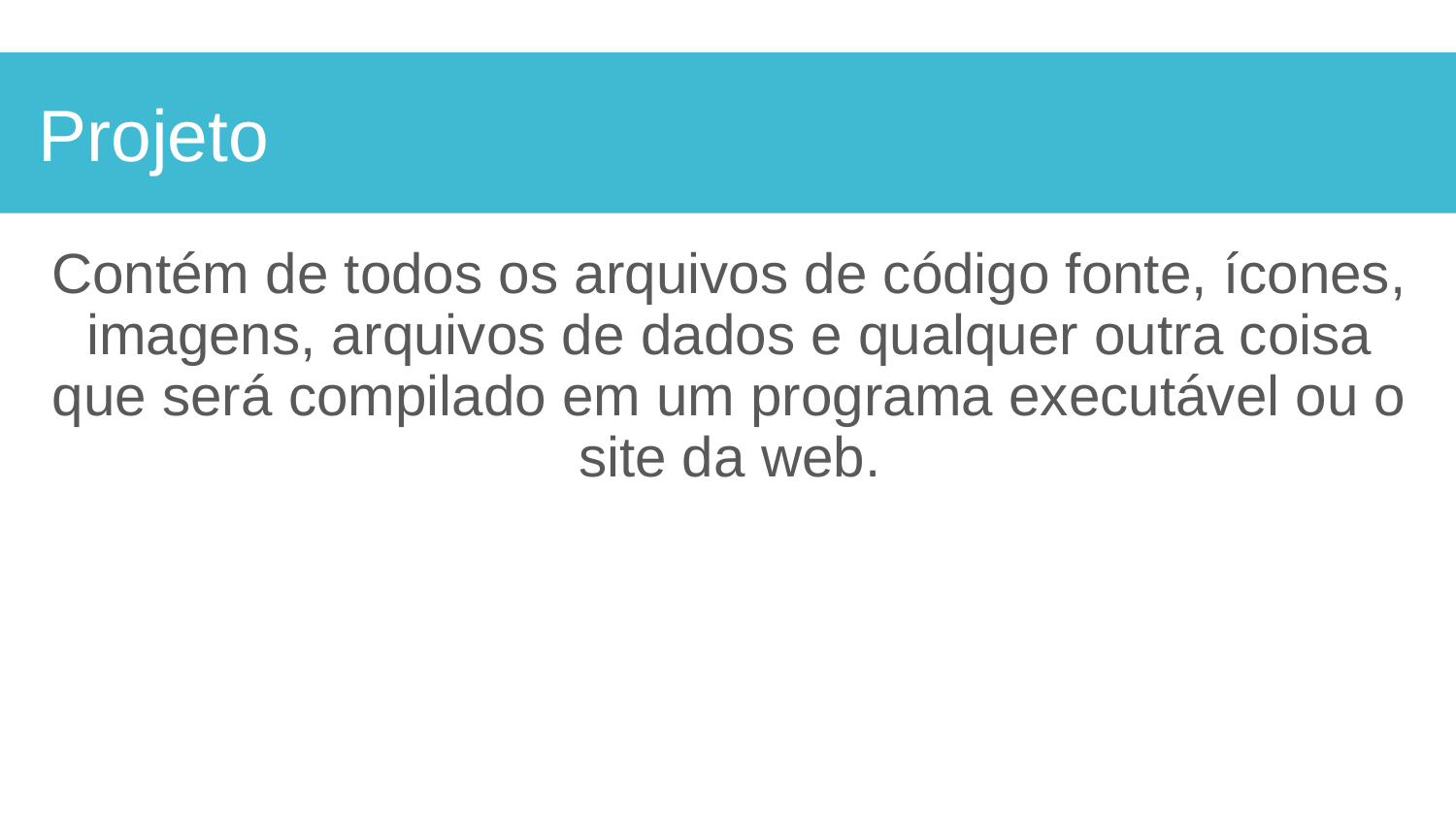

Projeto
Contém de todos os arquivos de código fonte, ícones, imagens, arquivos de dados e qualquer outra coisa que será compilado em um programa executável ou o site da web.